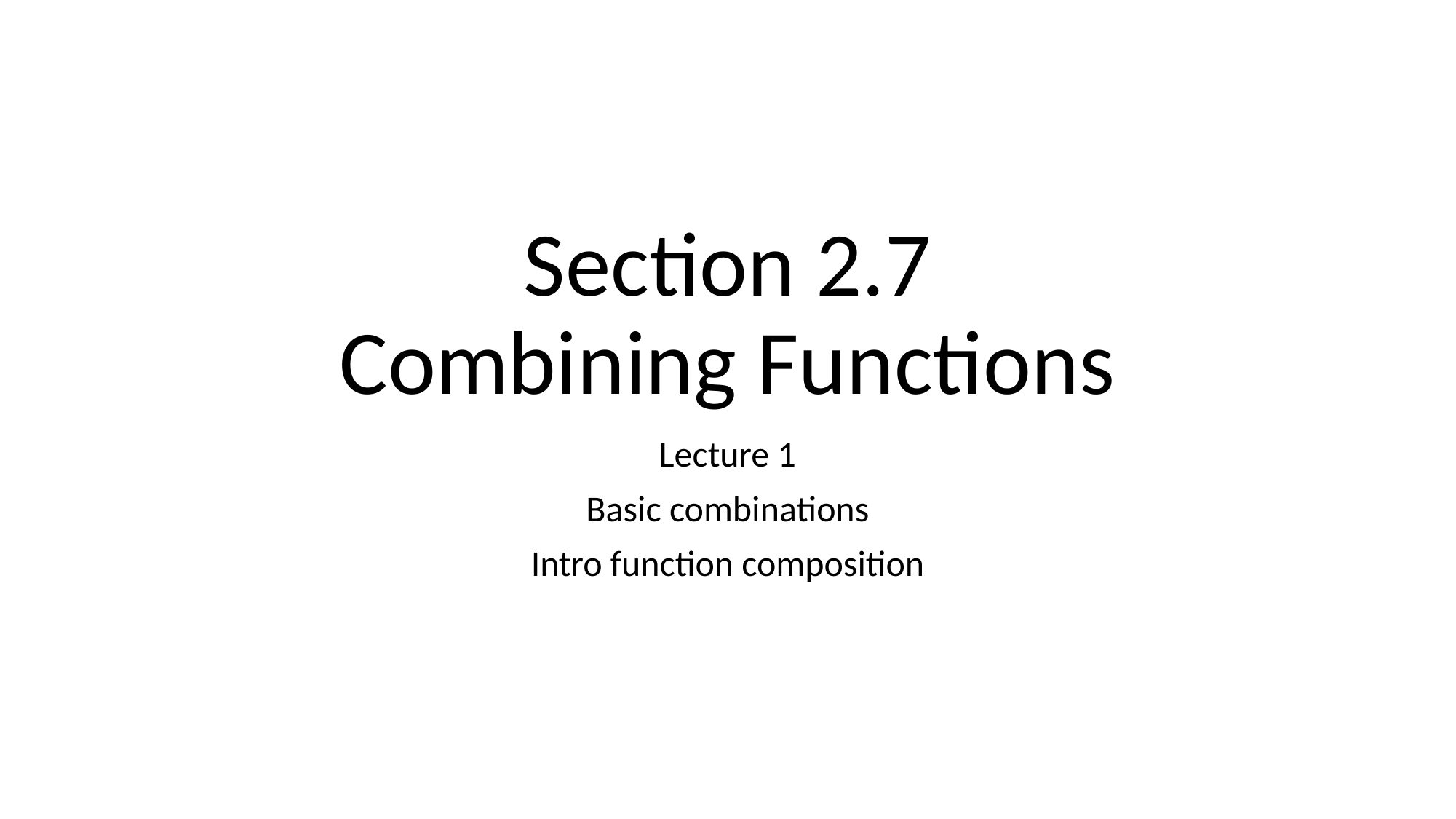

# Section 2.7 Combining Functions

Lecture 1
Basic combinations
Intro function composition